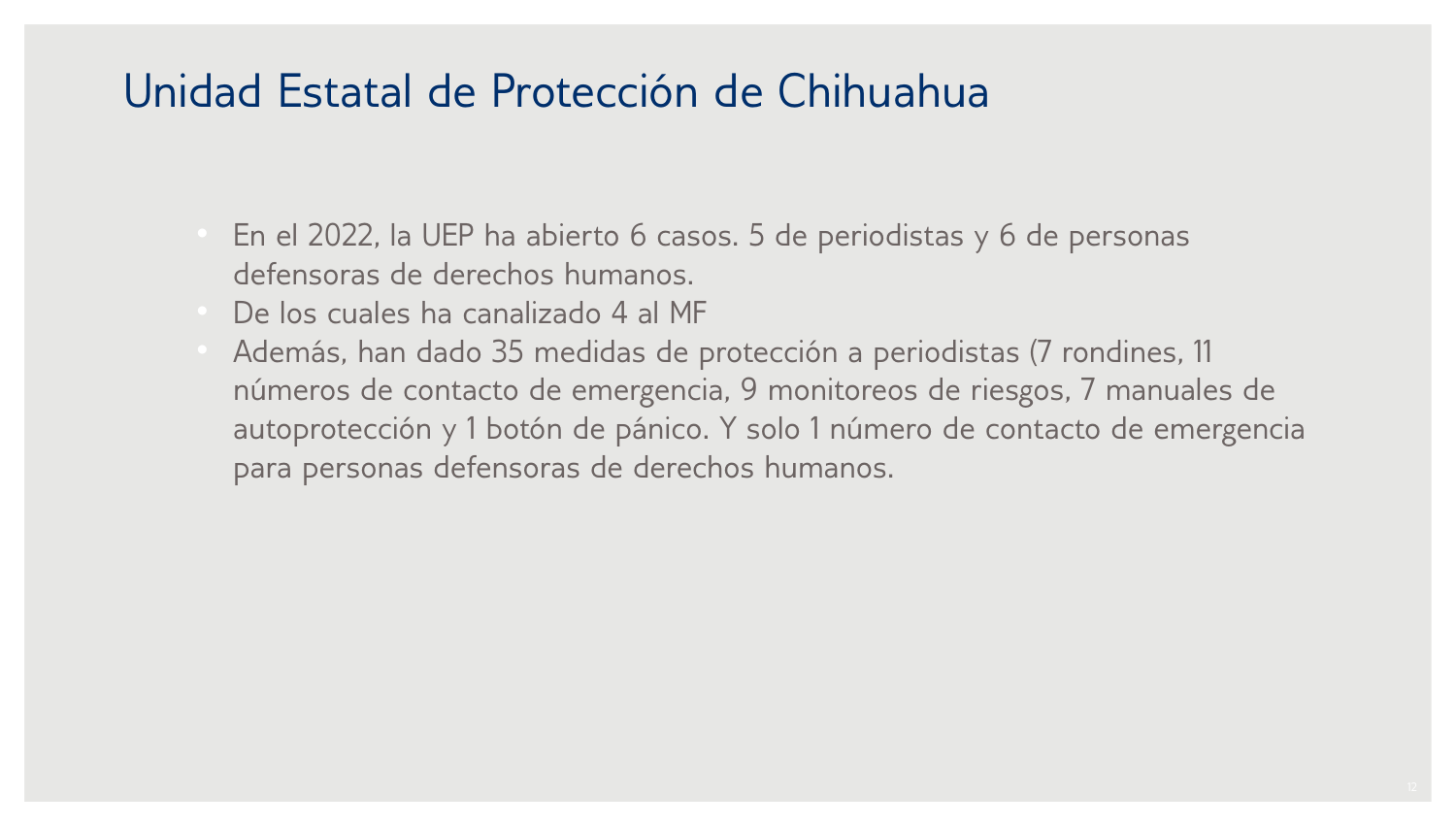

# Unidad Estatal de Protección de Chihuahua
En el 2022, la UEP ha abierto 6 casos. 5 de periodistas y 6 de personas defensoras de derechos humanos.
De los cuales ha canalizado 4 al MF
Además, han dado 35 medidas de protección a periodistas (7 rondines, 11 números de contacto de emergencia, 9 monitoreos de riesgos, 7 manuales de autoprotección y 1 botón de pánico. Y solo 1 número de contacto de emergencia para personas defensoras de derechos humanos.
12